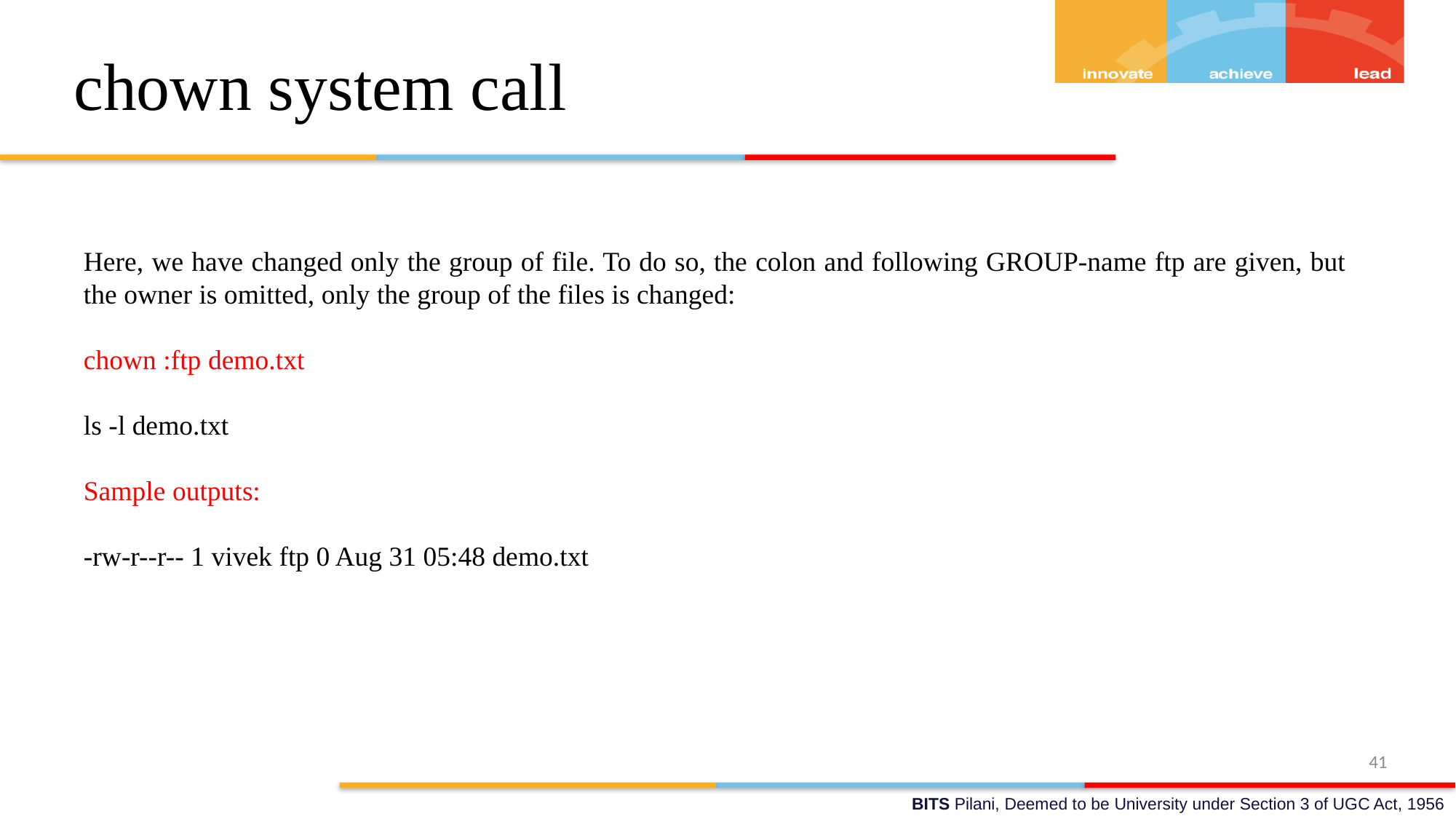

# chown system call

Here, we have changed only the group of file. To do so, the colon and following GROUP-name ftp are given, but the owner is omitted, only the group of the files is changed:

chown :ftp demo.txt

ls -l demo.txt

Sample outputs:

-rw-r--r-- 1 vivek ftp 0 Aug 31 05:48 demo.txt
41